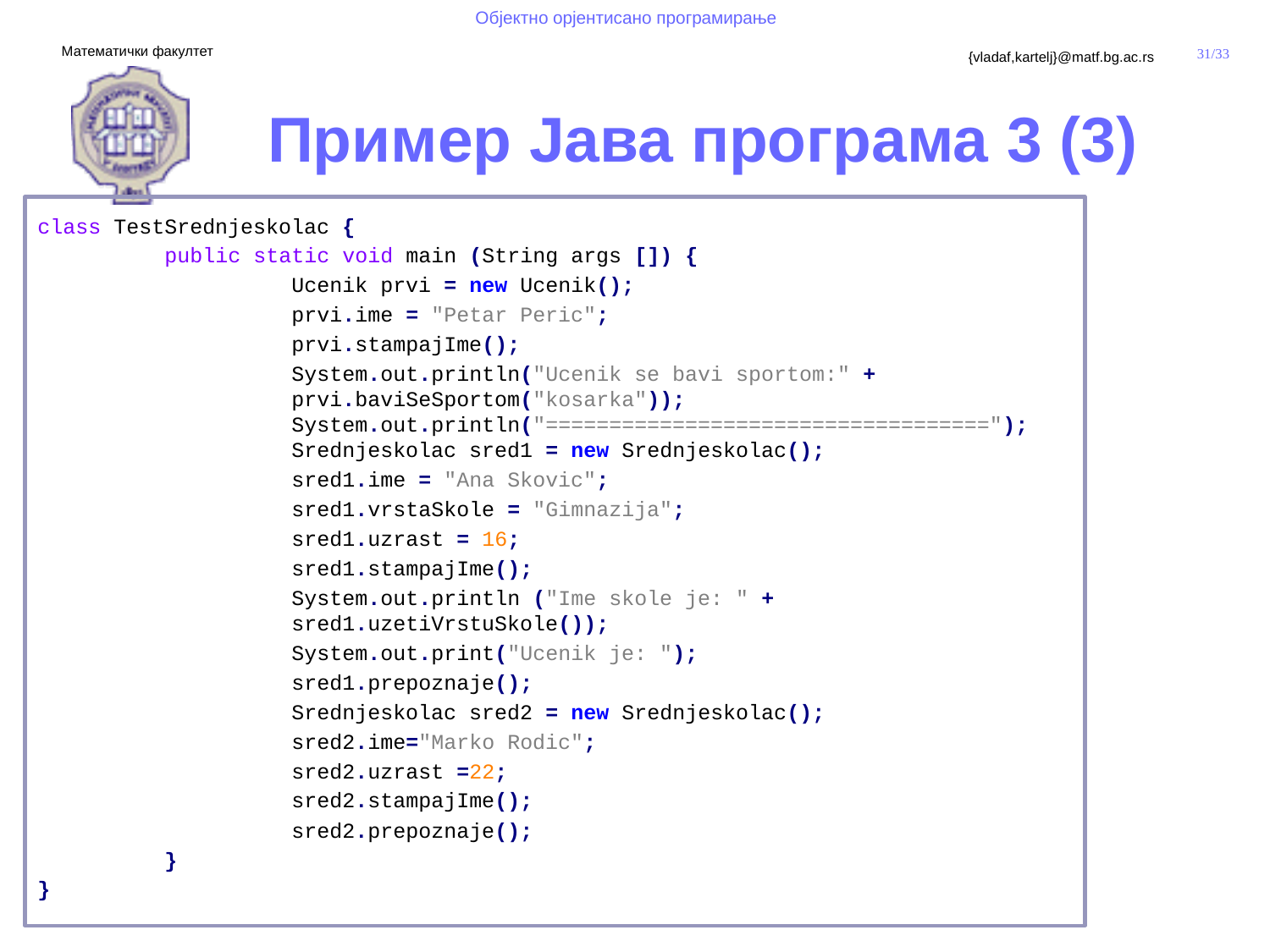

# Пример Јава програма 3 (3)

class TestSrednjeskolac {
	public static void main (String args []) {
		Ucenik prvi = new Ucenik();
		prvi.ime = "Petar Peric";
		prvi.stampajIme();
		System.out.println("Ucenik se bavi sportom:" +					prvi.baviSeSportom("kosarka")); 						System.out.println("==================================="); 				Srednjeskolac sred1 = new Srednjeskolac();
		sred1.ime = "Ana Skovic";
		sred1.vrstaSkole = "Gimnazija";
		sred1.uzrast = 16;
		sred1.stampajIme();
		System.out.println ("Ime skole je: " + 						sred1.uzetiVrstuSkole());
		System.out.print("Ucenik je: ");
		sred1.prepoznaje();
		Srednjeskolac sred2 = new Srednjeskolac();
		sred2.ime="Marko Rodic";
		sred2.uzrast =22;
		sred2.stampajIme();
		sred2.prepoznaje();
	}
}